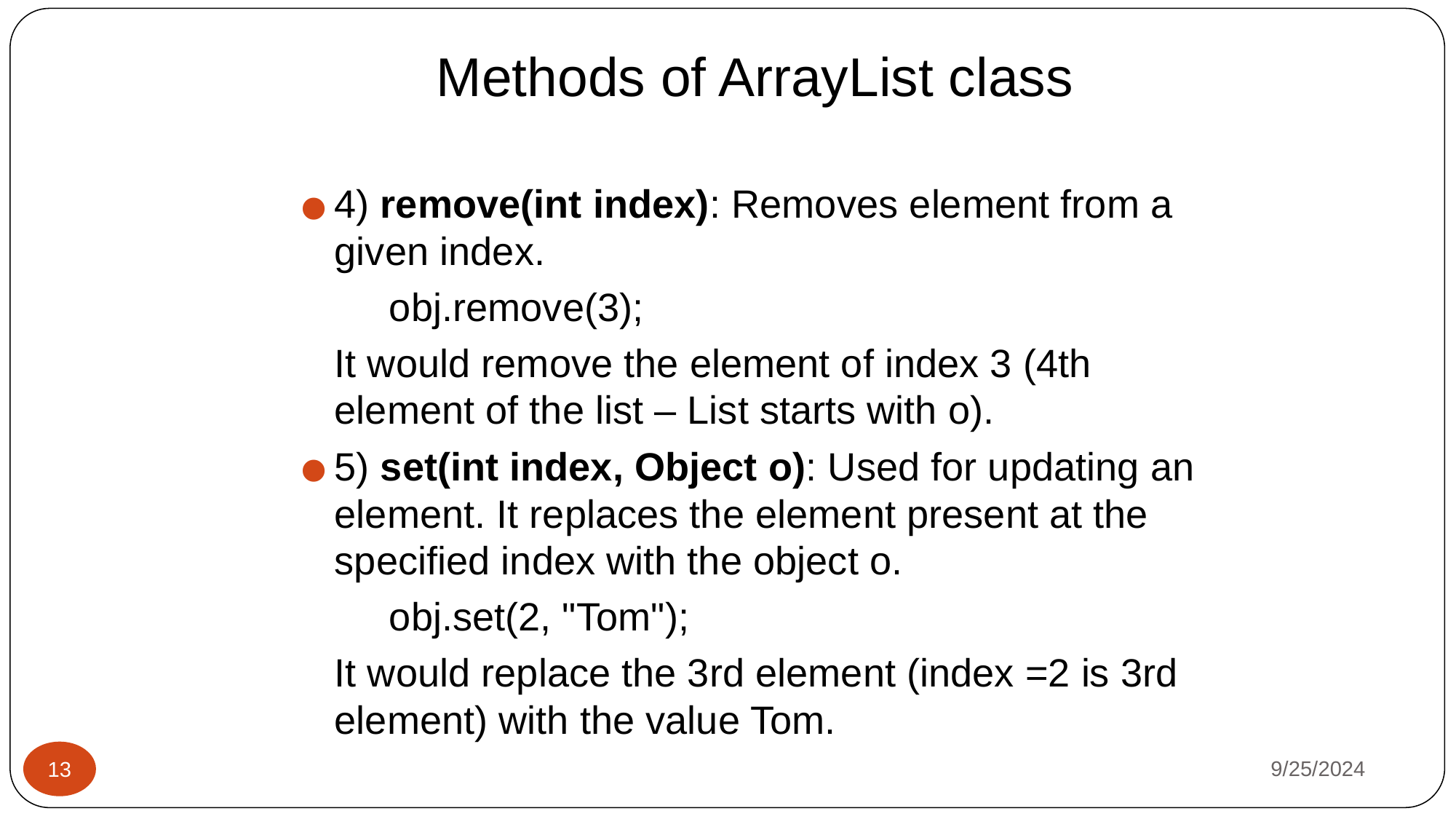

# Methods of ArrayList class
4) remove(int index): Removes element from a given index.
        obj.remove(3);
   It would remove the element of index 3 (4th element of the list – List starts with o).
5) set(int index, Object o): Used for updating an element. It replaces the element present at the specified index with the object o.
        obj.set(2, "Tom");
   It would replace the 3rd element (index =2 is 3rd element) with the value Tom.

9/25/2024
13